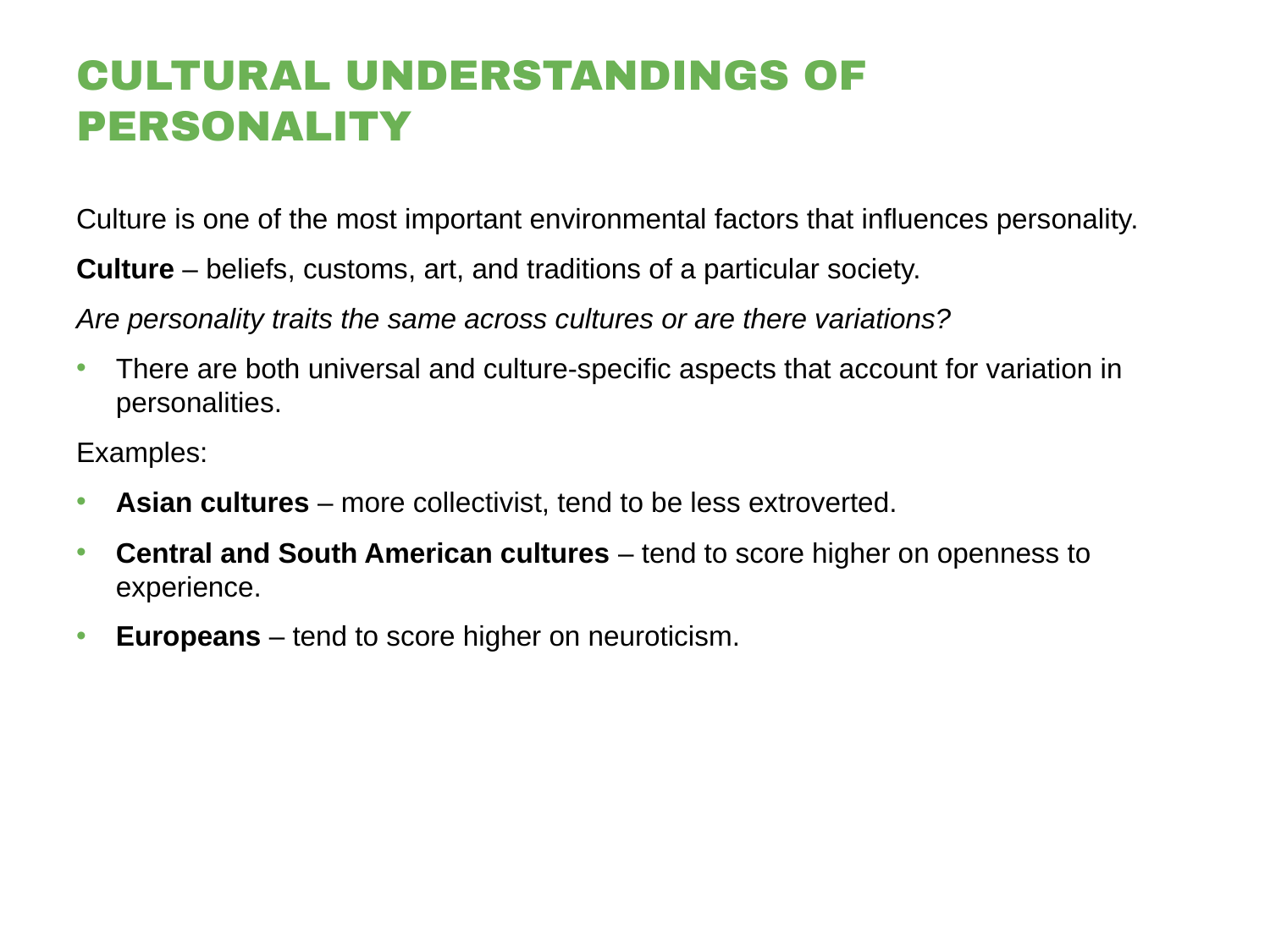

# CULTURAL UNDERSTANDINGS OF PERSONALITY
Culture is one of the most important environmental factors that influences personality.
Culture – beliefs, customs, art, and traditions of a particular society.
Are personality traits the same across cultures or are there variations?
There are both universal and culture-specific aspects that account for variation in personalities.
Examples:
Asian cultures – more collectivist, tend to be less extroverted.
Central and South American cultures – tend to score higher on openness to experience.
Europeans – tend to score higher on neuroticism.